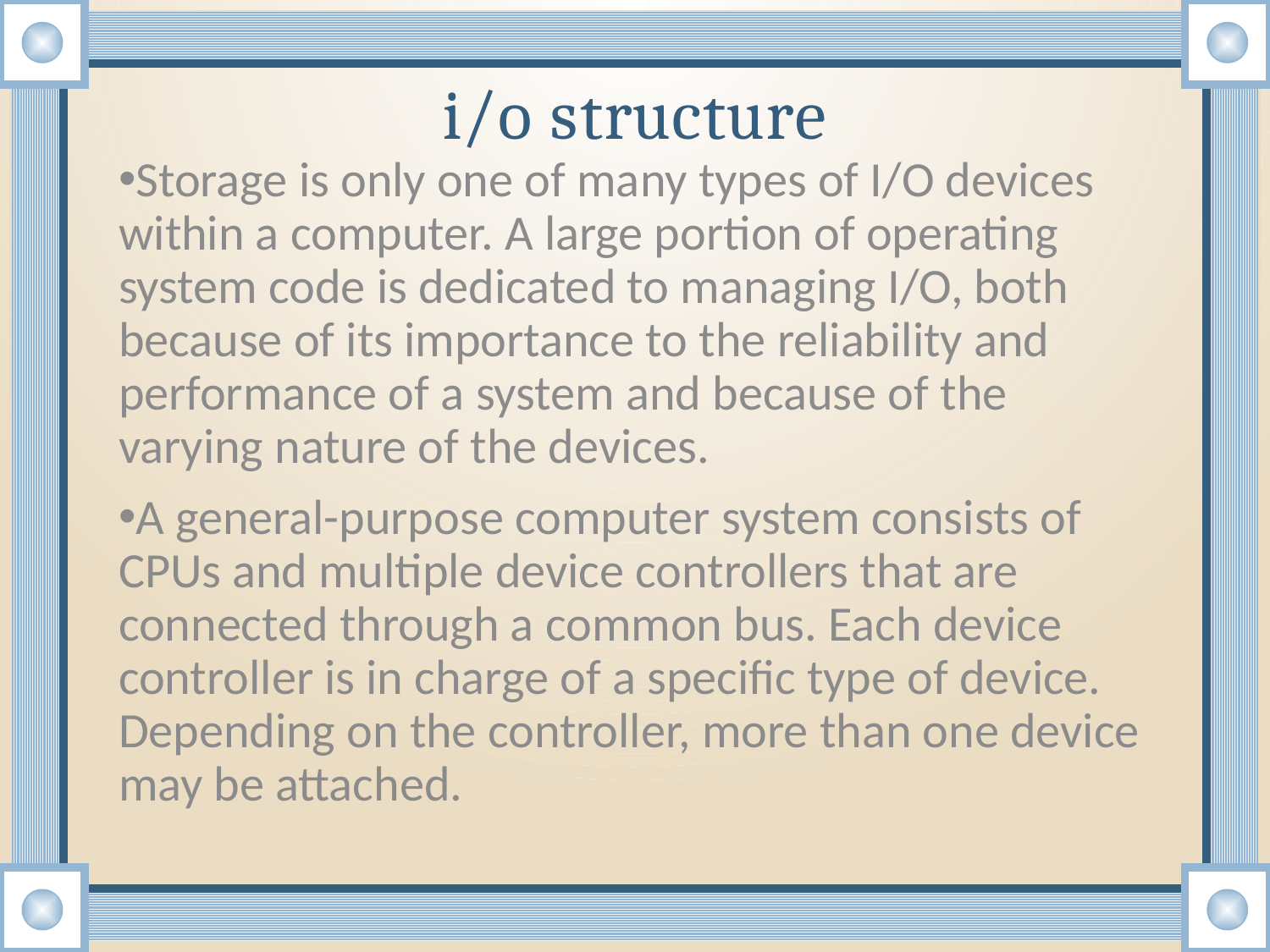

# i/o structure
Storage is only one of many types of I/O devices within a computer. A large portion of operating system code is dedicated to managing I/O, both because of its importance to the reliability and performance of a system and because of the varying nature of the devices.
A general-purpose computer system consists of CPUs and multiple device controllers that are connected through a common bus. Each device controller is in charge of a specific type of device. Depending on the controller, more than one device may be attached.